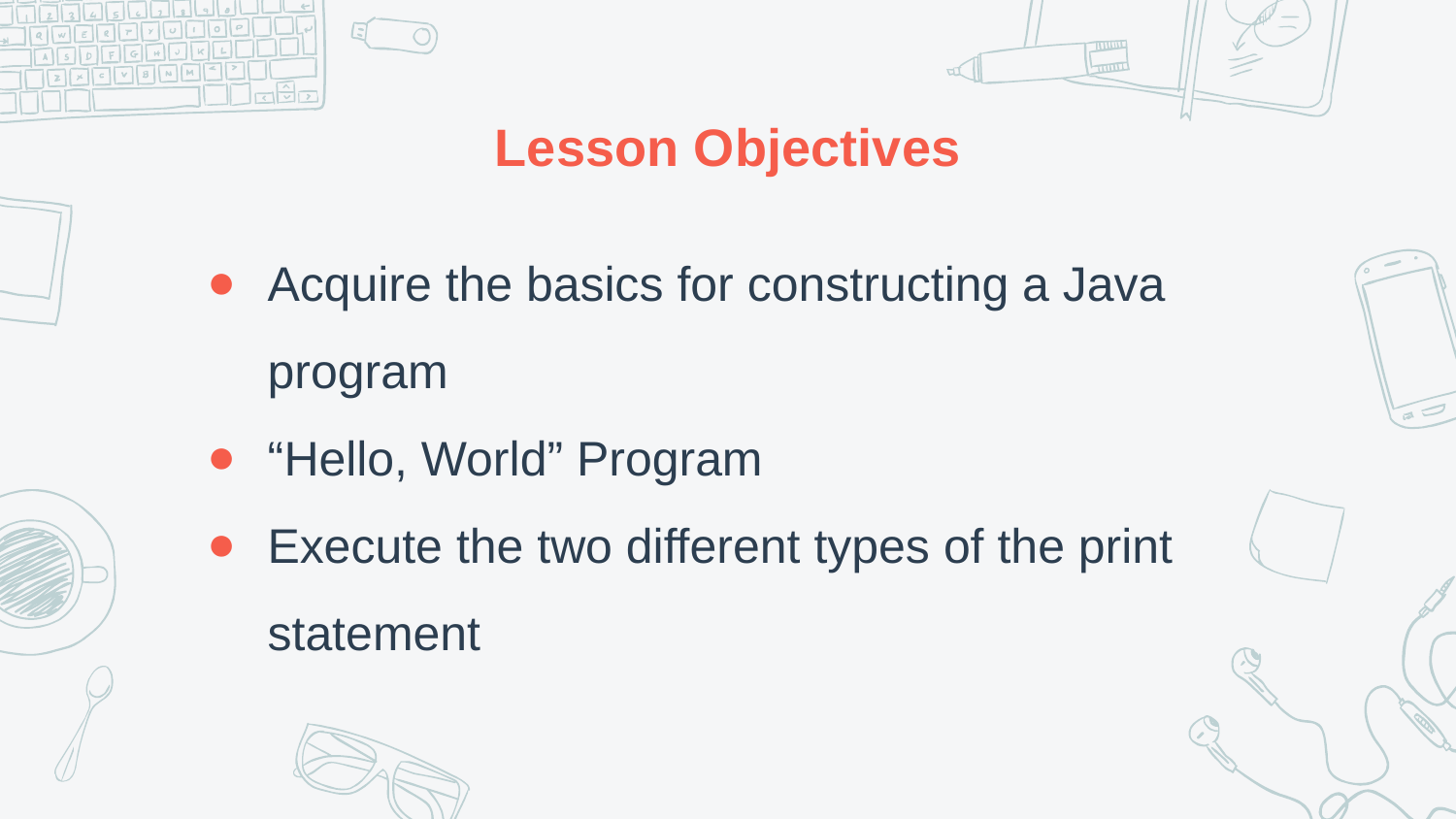

# Lesson Objectives
Acquire the basics for constructing a Java program
“Hello, World” Program
Execute the two different types of the print statement